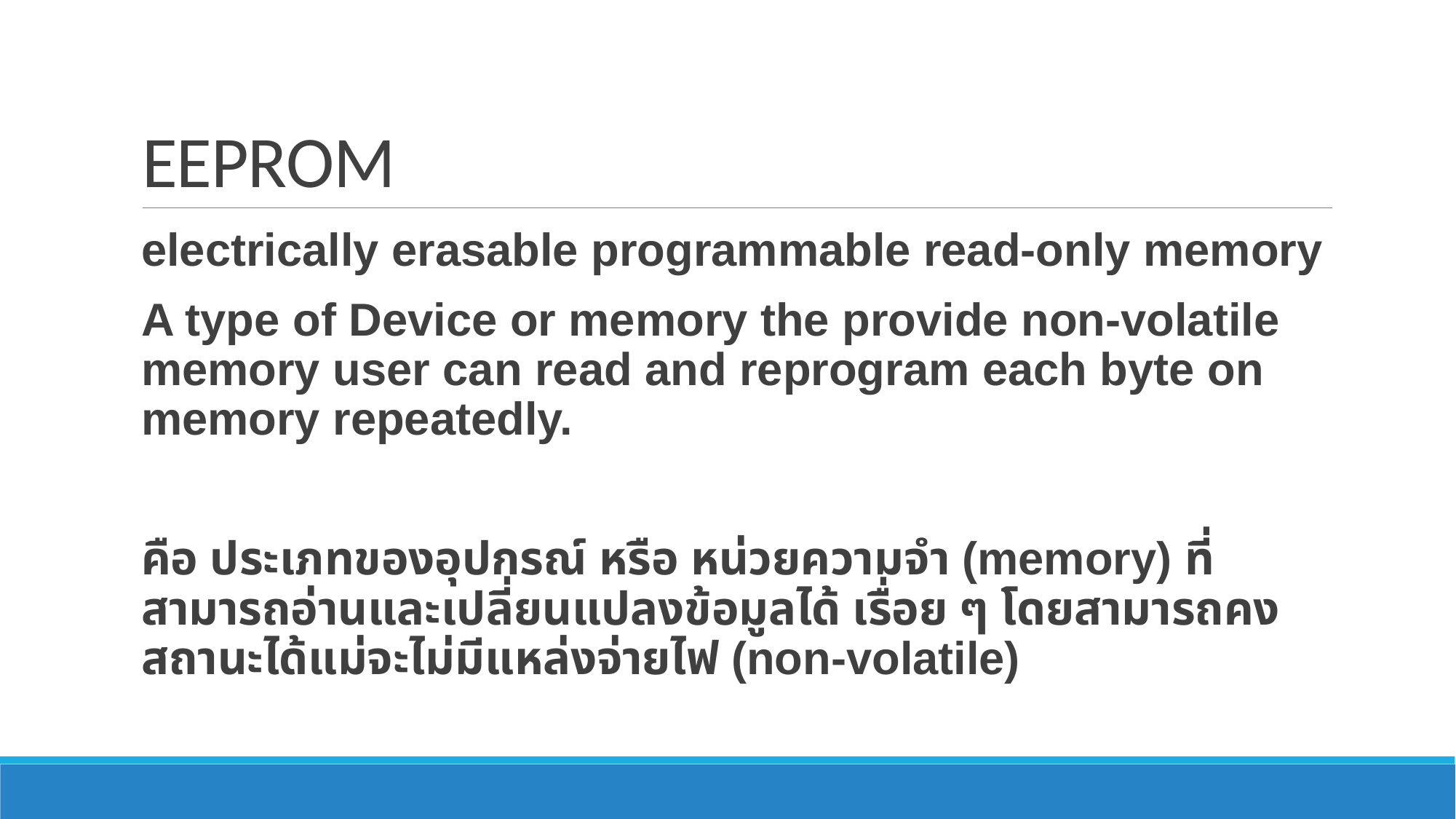

# EEPROM
electrically erasable programmable read-only memory
A type of Device or memory the provide non-volatile memory user can read and reprogram each byte on memory repeatedly.

คือ ประเภทของอุปกรณ์ หรือ หน่วยความจำ (memory) ที่สามารถอ่านและเปลี่ยนแปลงข้อมูลได้ เรื่อย ๆ โดยสามารถคงสถานะได้แม่จะไม่มีแหล่งจ่ายไฟ (non-volatile)